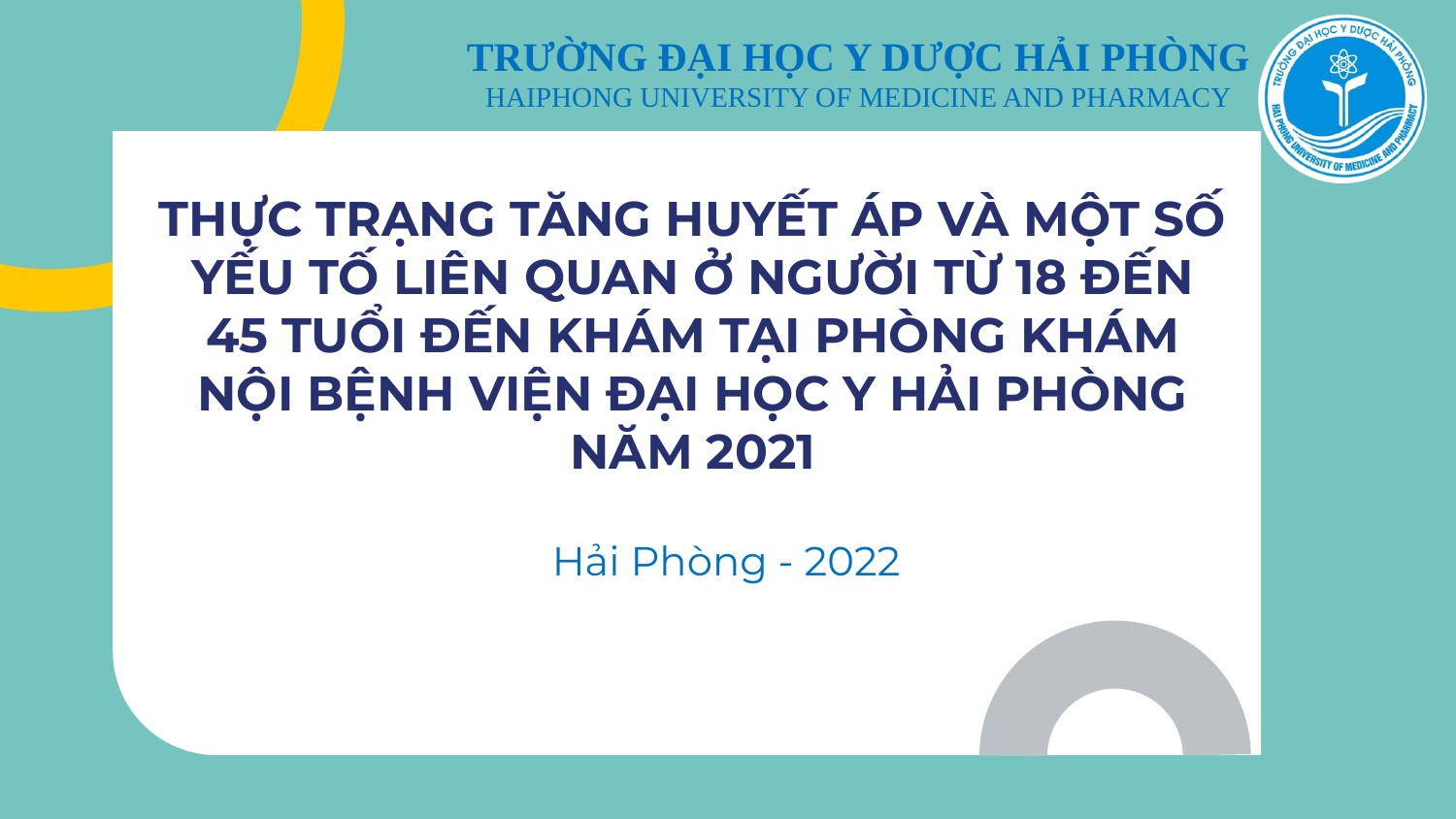

TRƯỜNG ĐẠI HỌC Y DƯỢC HẢI PHÒNG
HAIPHONG UNIVERSITY OF MEDICINE AND PHARMACY

# THỰC TRẠNG TĂNG HUYẾT ÁP VÀ MỘT SỐ YẾU TỐ LIÊN QUAN Ở NGƯỜI TỪ 18 ĐẾN 45 TUỔI ĐẾN KHÁM TẠI PHÒNG KHÁM NỘI BỆNH VIỆN ĐẠI HỌC Y HẢI PHÒNG NĂM 2021
Hải Phòng - 2022